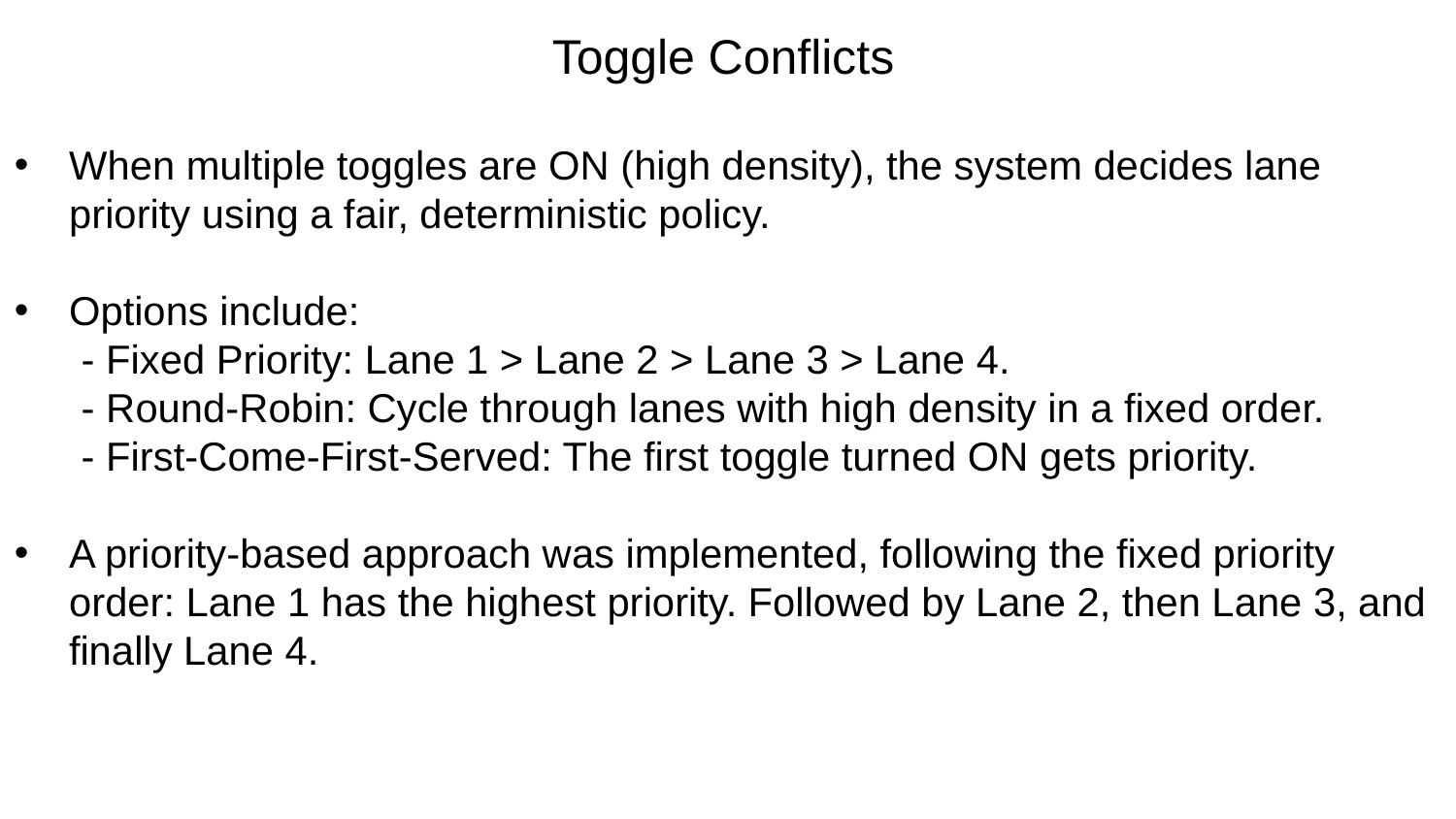

Toggle Conflicts
When multiple toggles are ON (high density), the system decides lane priority using a fair, deterministic policy.

Options include:
      - Fixed Priority: Lane 1 > Lane 2 > Lane 3 > Lane 4.
      - Round-Robin: Cycle through lanes with high density in a fixed order.
      - First-Come-First-Served: The first toggle turned ON gets priority.

A priority-based approach was implemented, following the fixed priority order: Lane 1 has the highest priority. Followed by Lane 2, then Lane 3, and finally Lane 4.